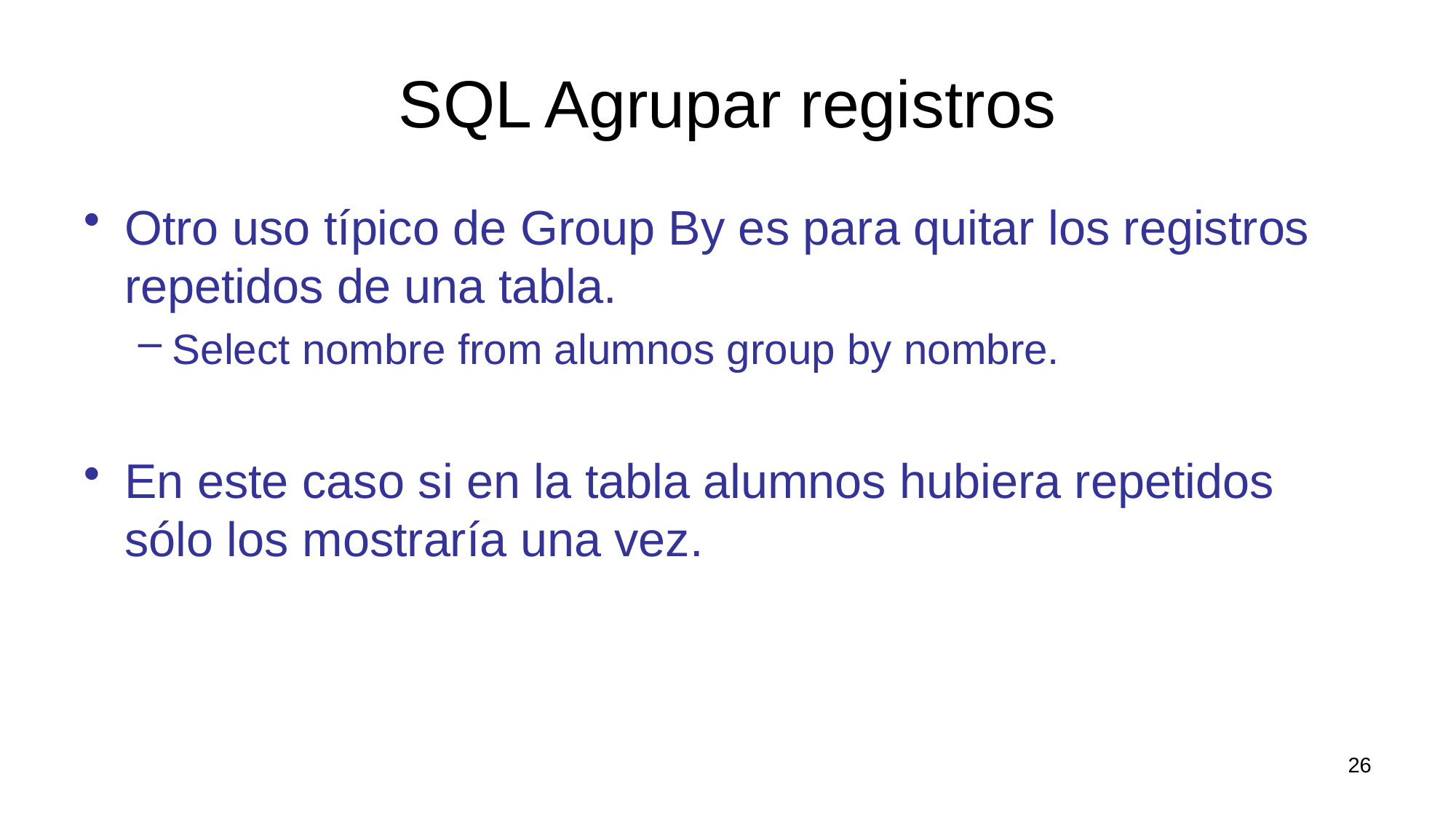

# SQL Agrupar registros
Otro uso típico de Group By es para quitar los registros repetidos de una tabla.
Select nombre from alumnos group by nombre.

En este caso si en la tabla alumnos hubiera repetidos sólo los mostraría una vez.
26